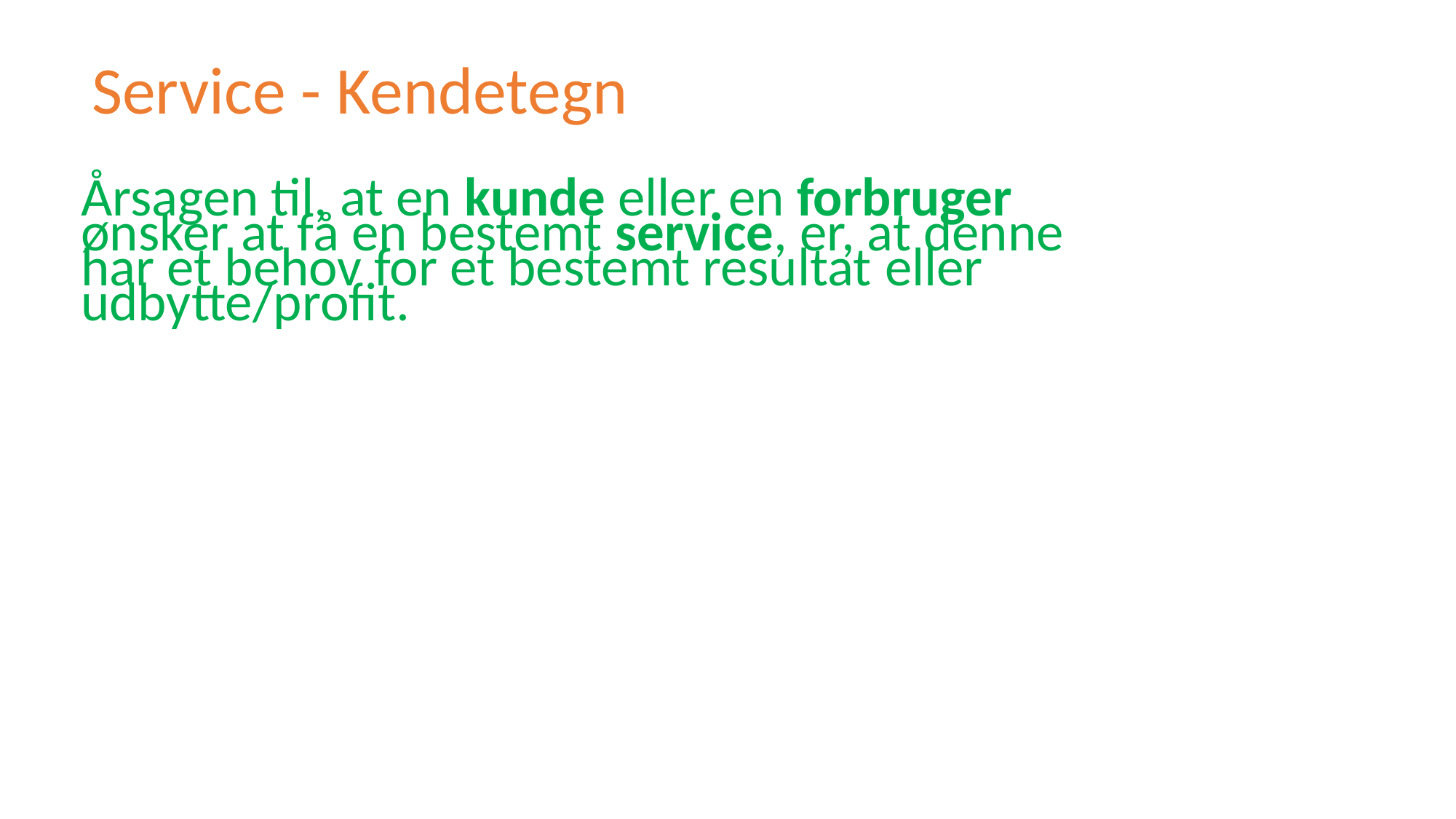

# Service - Kendetegn
Årsagen til, at en kunde eller en forbruger ønsker at få en bestemt service, er, at denne har et behov for et bestemt resultat eller udbytte/profit.